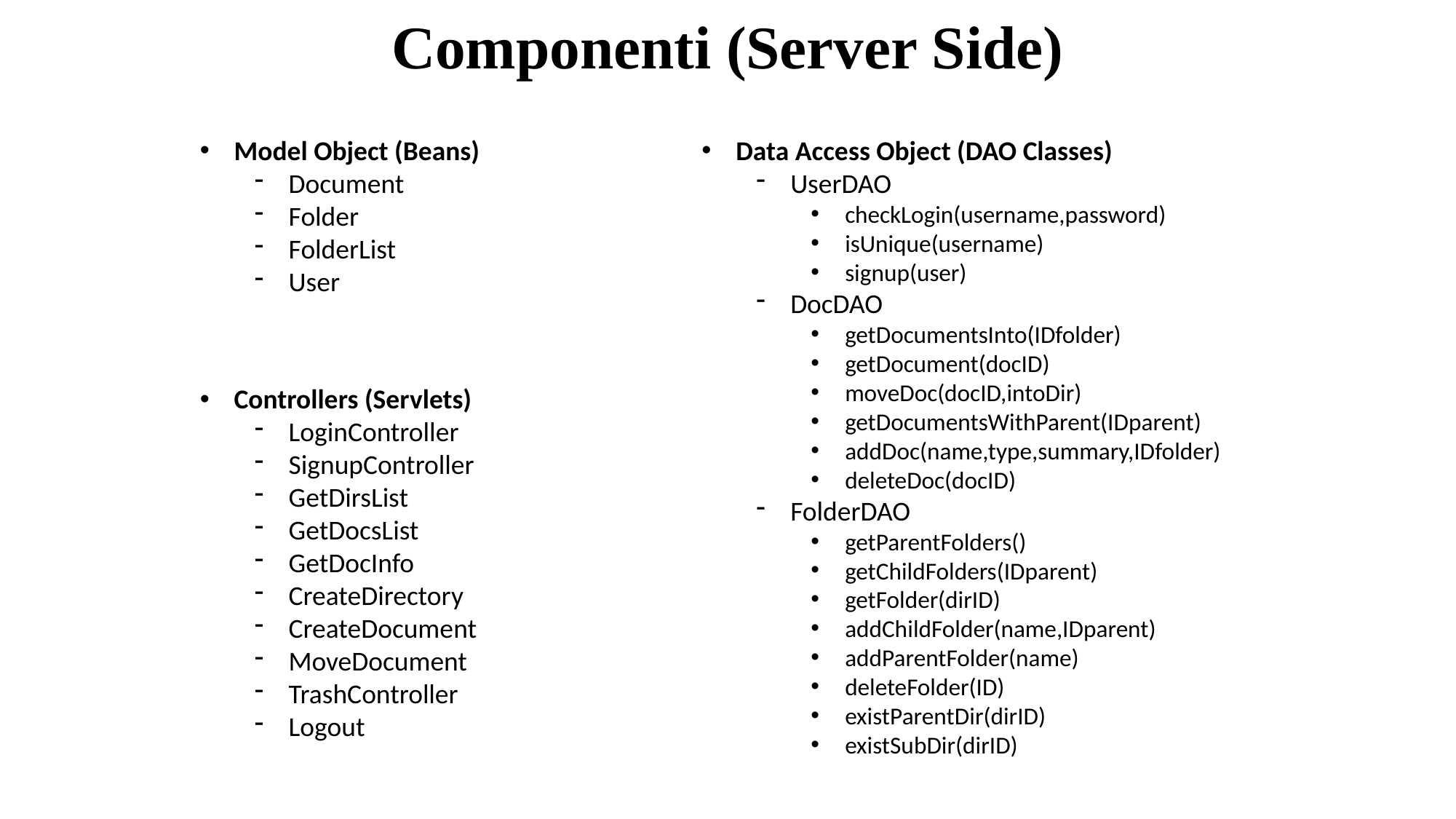

Componenti (Server Side)
Model Object (Beans)
Document
Folder
FolderList
User
Data Access Object (DAO Classes)
UserDAO
checkLogin(username,password)
isUnique(username)
signup(user)
DocDAO
getDocumentsInto(IDfolder)
getDocument(docID)
moveDoc(docID,intoDir)
getDocumentsWithParent(IDparent)
addDoc(name,type,summary,IDfolder)
deleteDoc(docID)
FolderDAO
getParentFolders()
getChildFolders(IDparent)
getFolder(dirID)
addChildFolder(name,IDparent)
addParentFolder(name)
deleteFolder(ID)
existParentDir(dirID)
existSubDir(dirID)
Controllers (Servlets)
LoginController
SignupController
GetDirsList
GetDocsList
GetDocInfo
CreateDirectory
CreateDocument
MoveDocument
TrashController
Logout